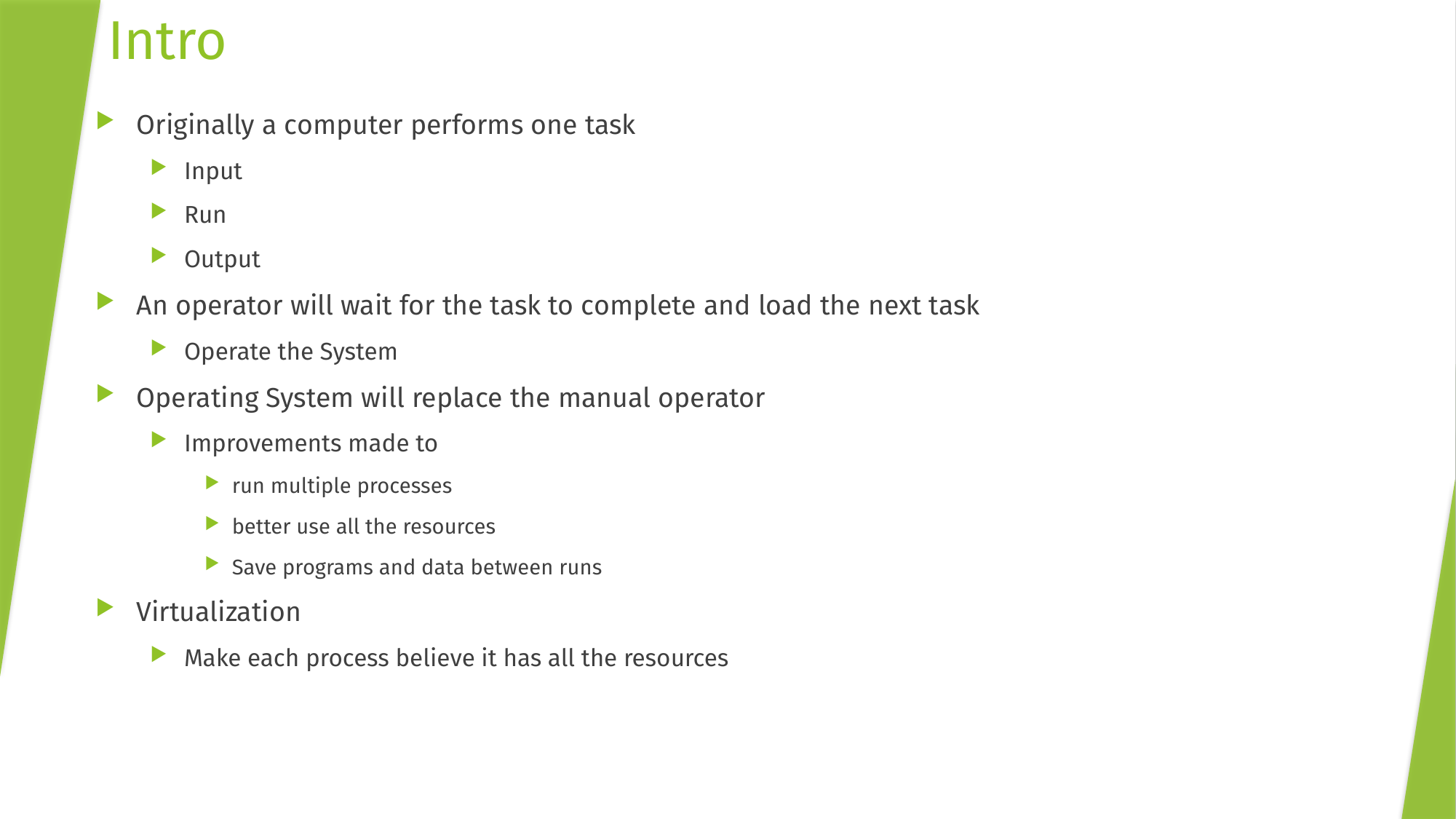

# Intro
Originally a computer performs one task
Input
Run
Output
An operator will wait for the task to complete and load the next task
Operate the System
Operating System will replace the manual operator
Improvements made to
run multiple processes
better use all the resources
Save programs and data between runs
Virtualization
Make each process believe it has all the resources